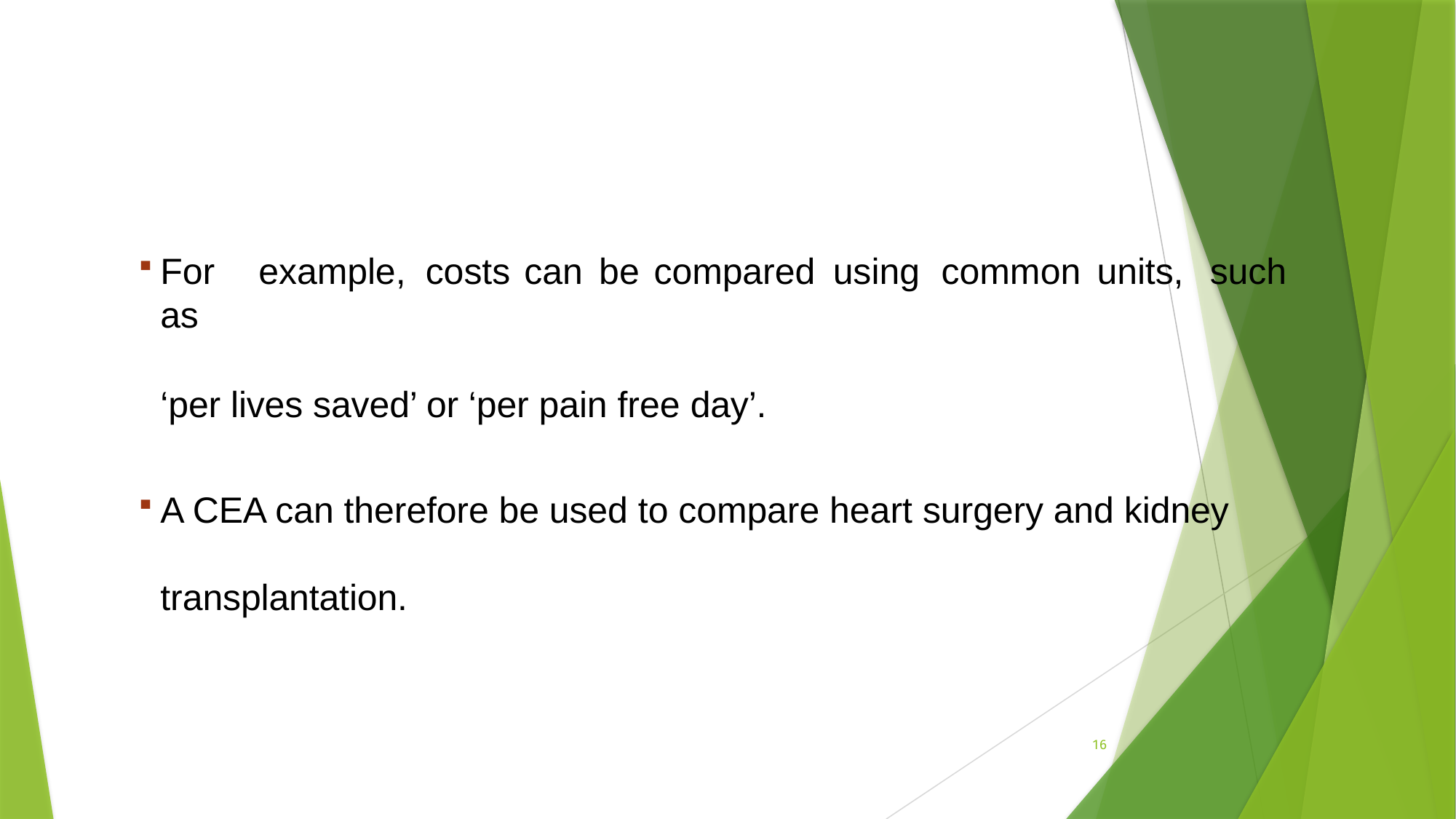

For	example,	costs	can	be	compared	using	common	units,	such	as

‘per lives saved’ or ‘per pain free day’.
A CEA can therefore be used to compare heart surgery and kidney  transplantation.
16